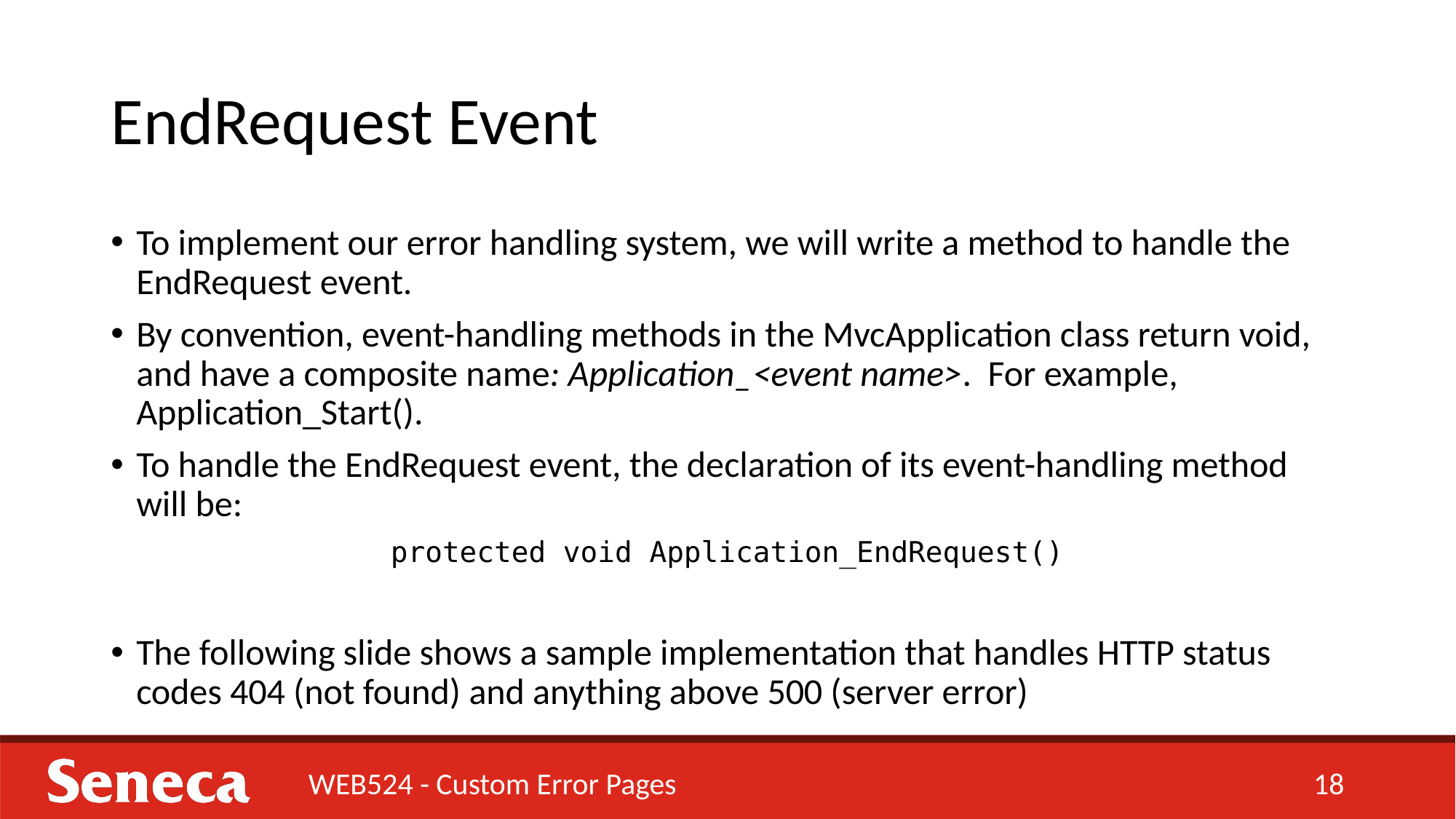

# EndRequest Event
To implement our error handling system, we will write a method to handle the EndRequest event.
By convention, event-handling methods in the MvcApplication class return void, and have a composite name: Application_<event name>.  For example, Application_Start().
To handle the EndRequest event, the declaration of its event-handling method will be:
protected void Application_EndRequest()

The following slide shows a sample implementation that handles HTTP status codes 404 (not found) and anything above 500 (server error)
WEB524 - Custom Error Pages
18